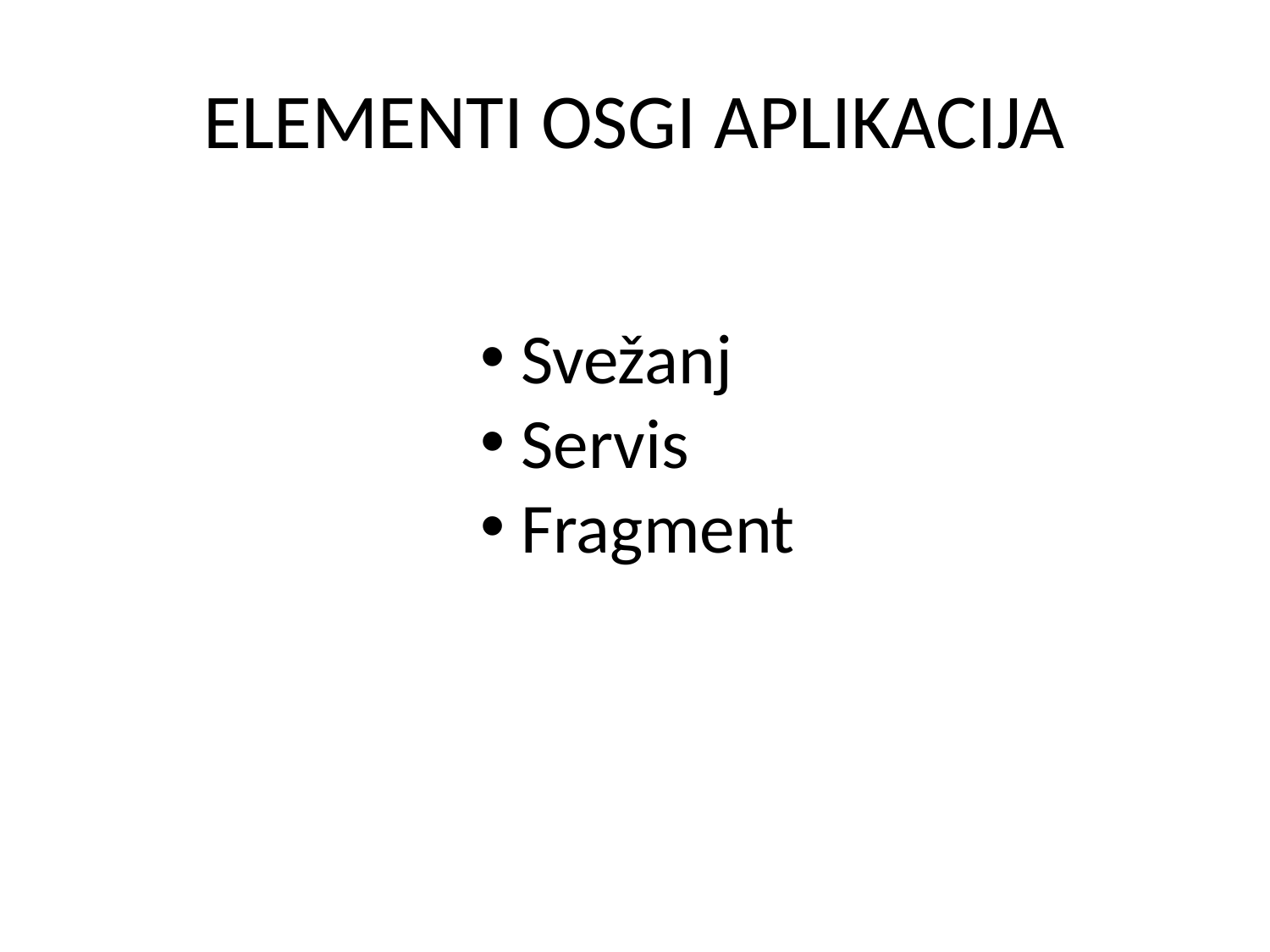

# ELEMENTI OSGI APLIKACIJA
 Svežanj
 Servis
 Fragment